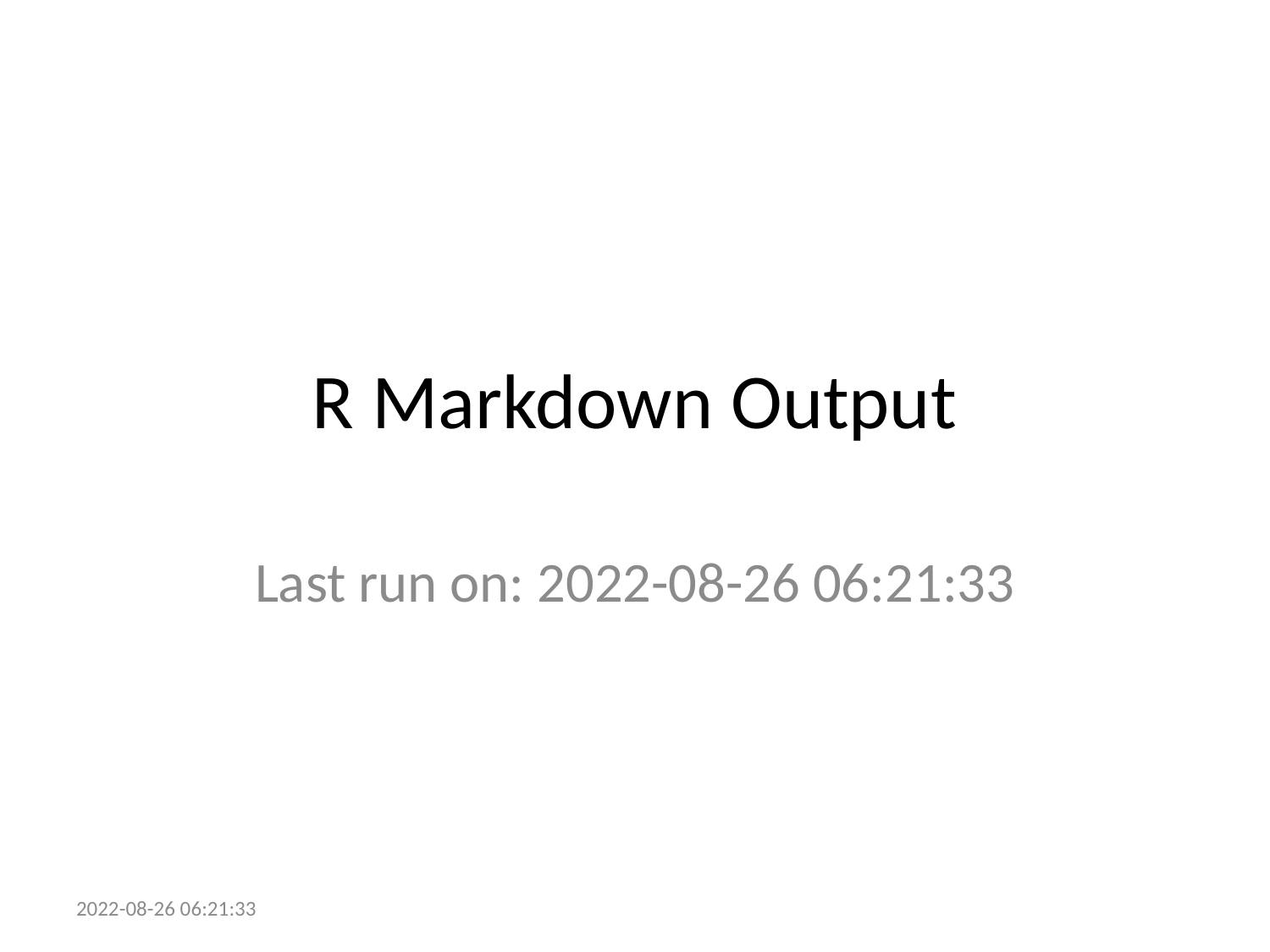

# R Markdown Output
Last run on: 2022-08-26 06:21:33
2022-08-26 06:21:33